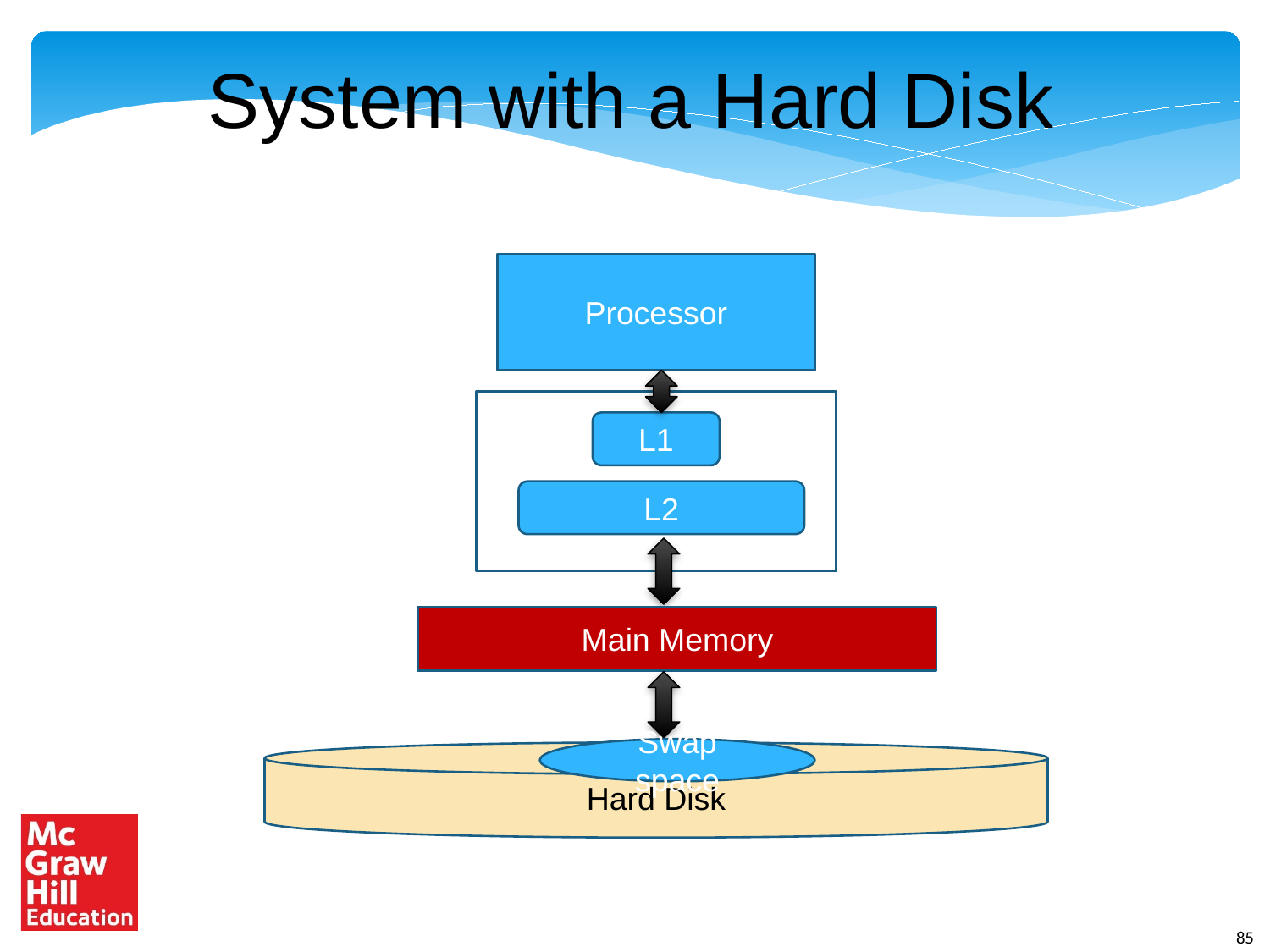

System with a Hard Disk
Processor

L1
L2

Main Memory

Swap space
Hard Disk